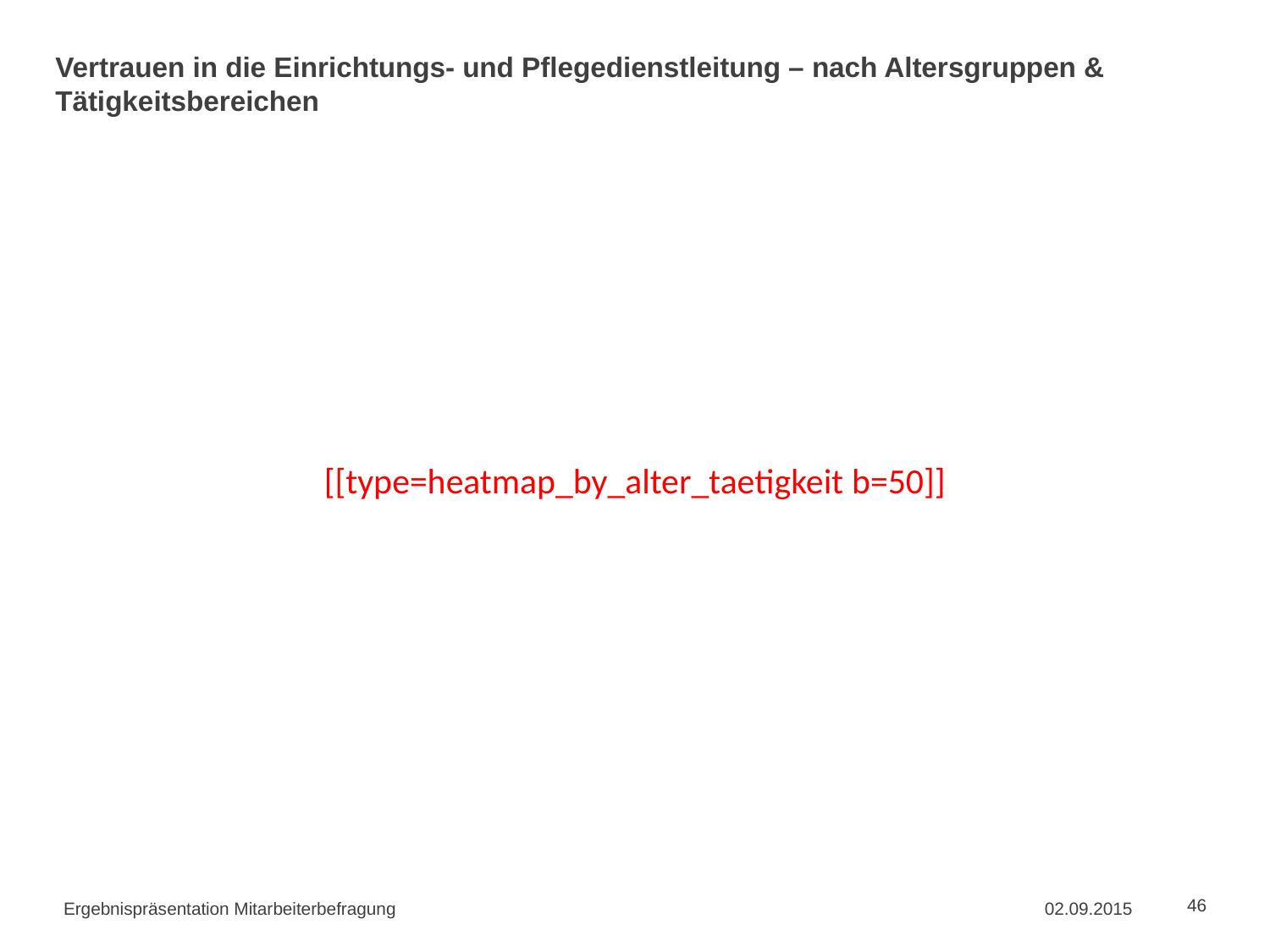

# Vertrauen in die Einrichtungs- und Pflegedienstleitung – nach Altersgruppen & Tätigkeitsbereichen
[[type=heatmap_by_alter_taetigkeit b=50]]
Ergebnispräsentation Mitarbeiterbefragung
02.09.2015
46